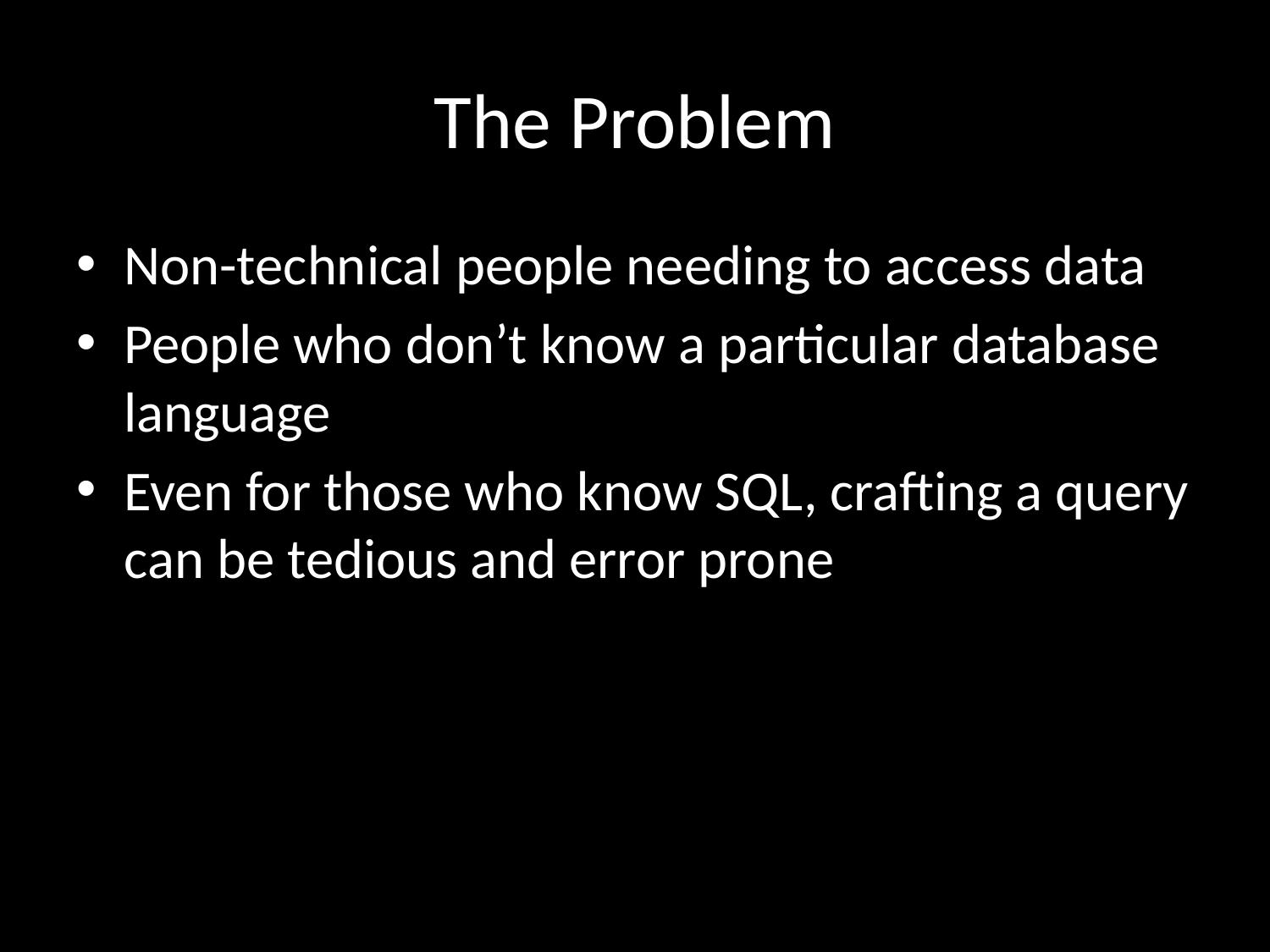

# The Problem
Non-technical people needing to access data
People who don’t know a particular database language
Even for those who know SQL, crafting a query can be tedious and error prone